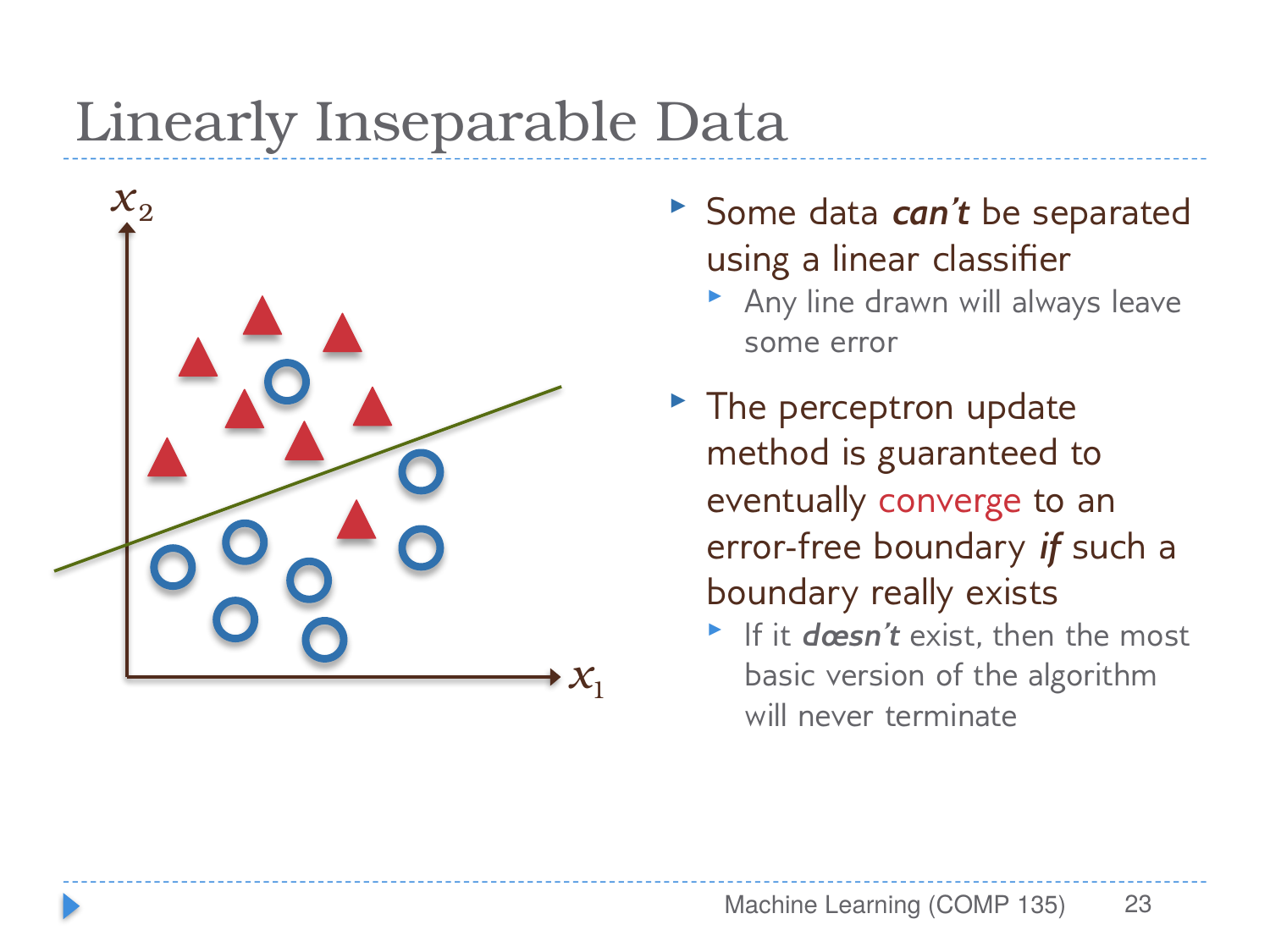

# Linearly Inseparable Data
x2
Some data can’t be separated using a linear classifier
Any line drawn will always leave some error
The perceptron update method is guaranteed to eventually converge to an error-free boundary if such a boundary really exists
If it doesn’t exist, then the most basic version of the algorithm will never terminate

x1
23
Machine Learning (COMP 135)